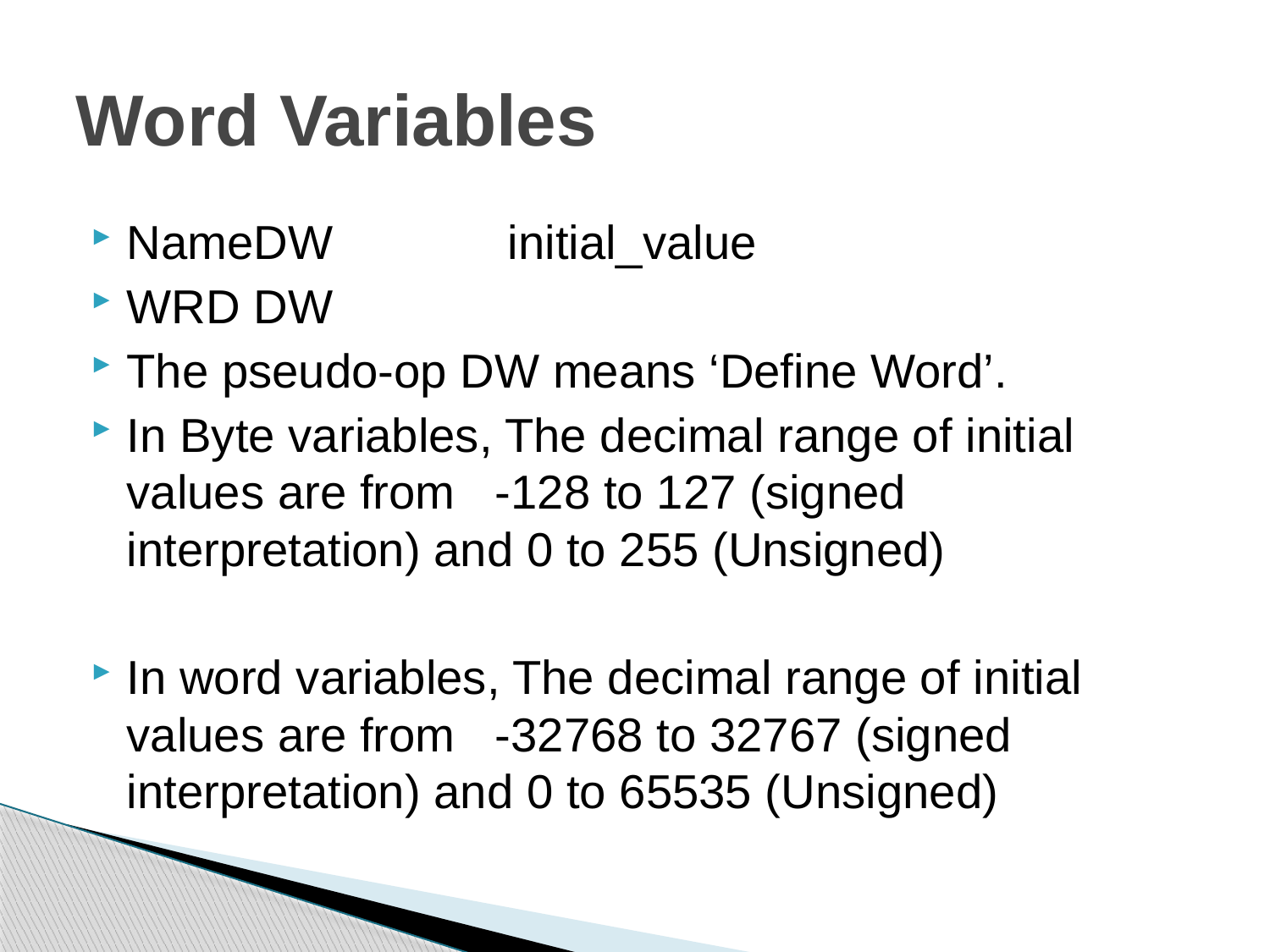

# Word Variables
Name	DW		initial_value
WRD	DW
The pseudo-op DW means ‘Define Word’.
In Byte variables, The decimal range of initial values are from   -128 to 127 (signed interpretation) and 0 to 255 (Unsigned)

In word variables, The decimal range of initial values are from   -32768 to 32767 (signed interpretation) and 0 to 65535 (Unsigned)